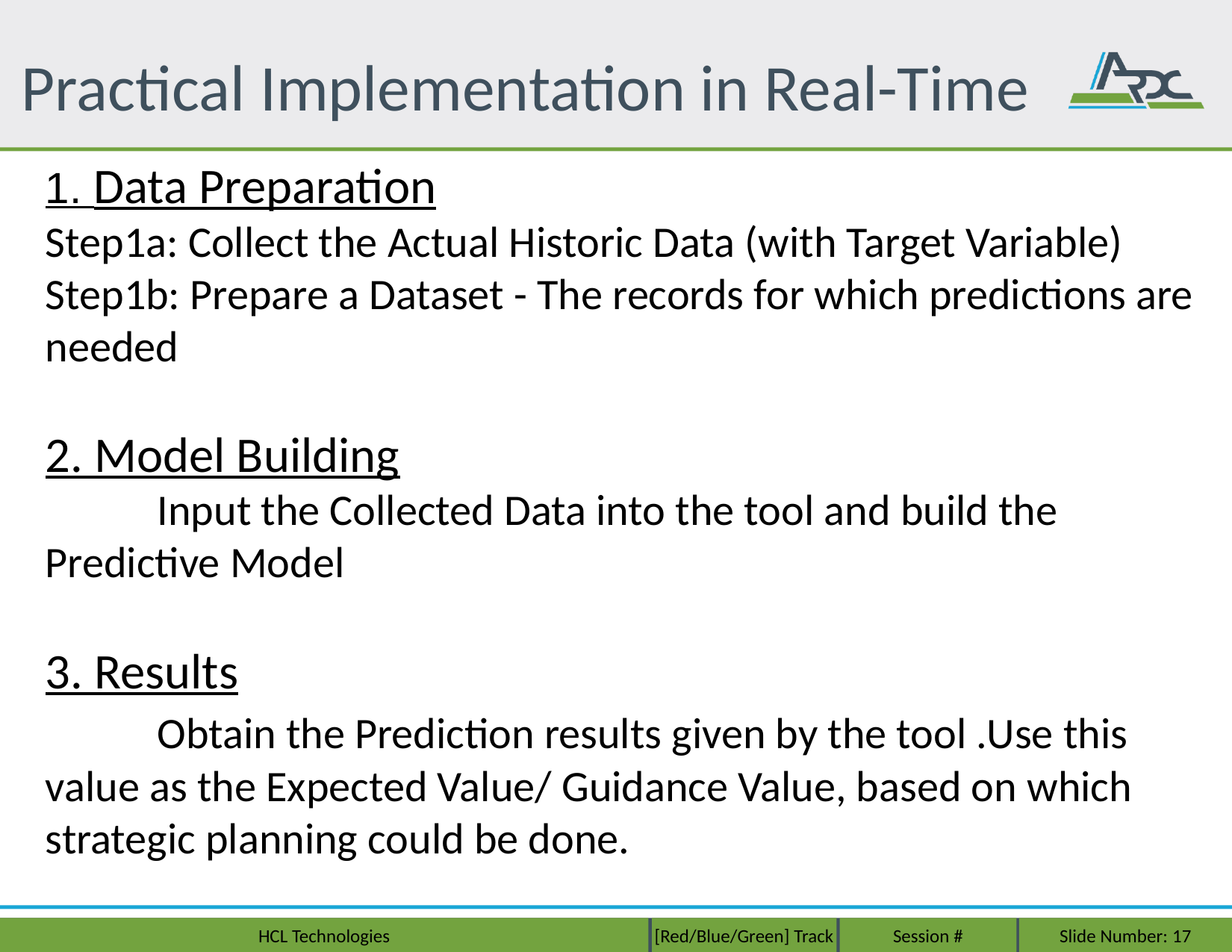

# Practical Implementation in Real-Time
1. Data Preparation
Step1a: Collect the Actual Historic Data (with Target Variable)
Step1b: Prepare a Dataset - The records for which predictions are needed

2. Model Building
	Input the Collected Data into the tool and build the Predictive Model

3. Results
	Obtain the Prediction results given by the tool .Use this value as the Expected Value/ Guidance Value, based on which strategic planning could be done.